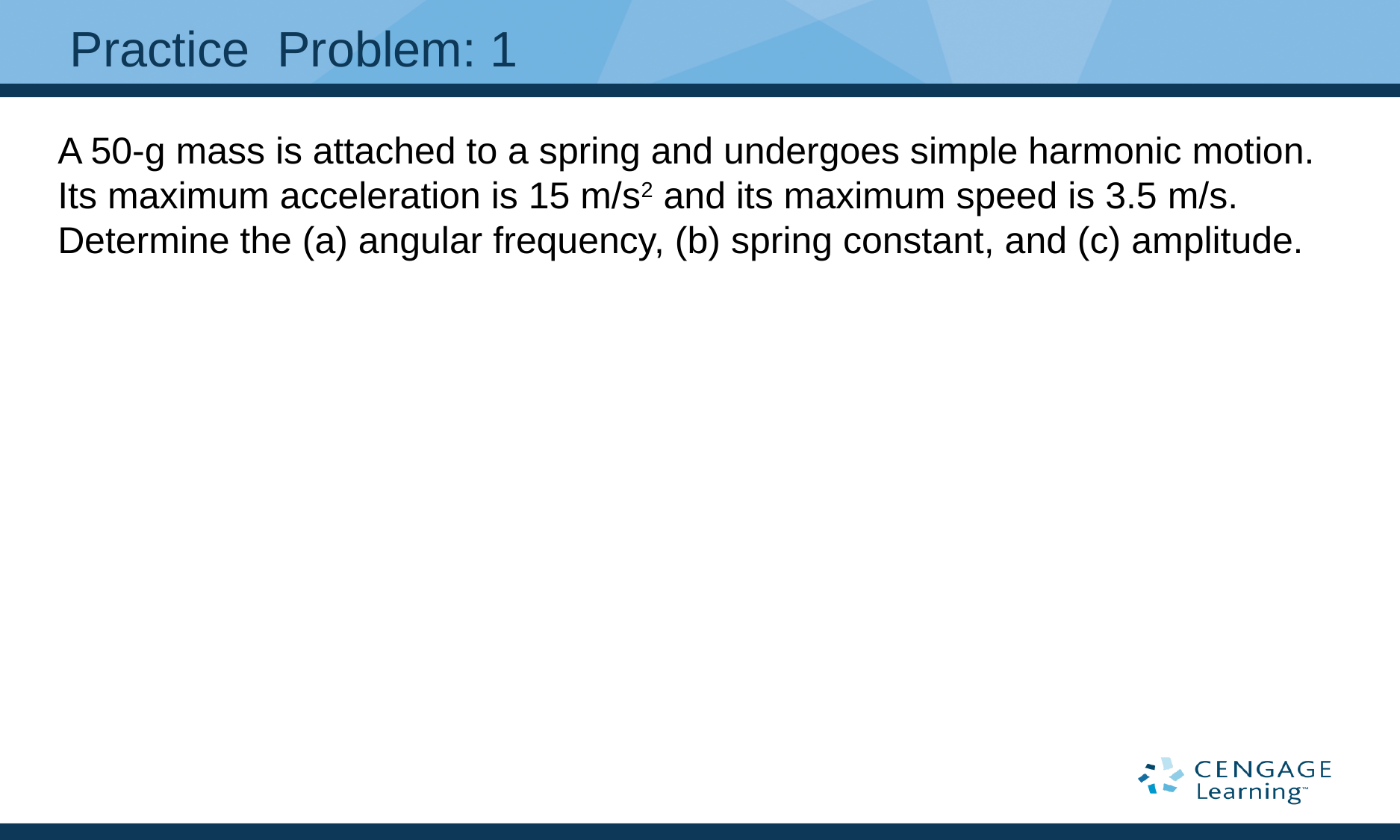

# Practice  Problem: 1
A 50-g mass is attached to a spring and undergoes simple harmonic motion. Its maximum acceleration is 15 m/s2 and its maximum speed is 3.5 m/s.
Determine the (a) angular frequency, (b) spring constant, and (c) amplitude.